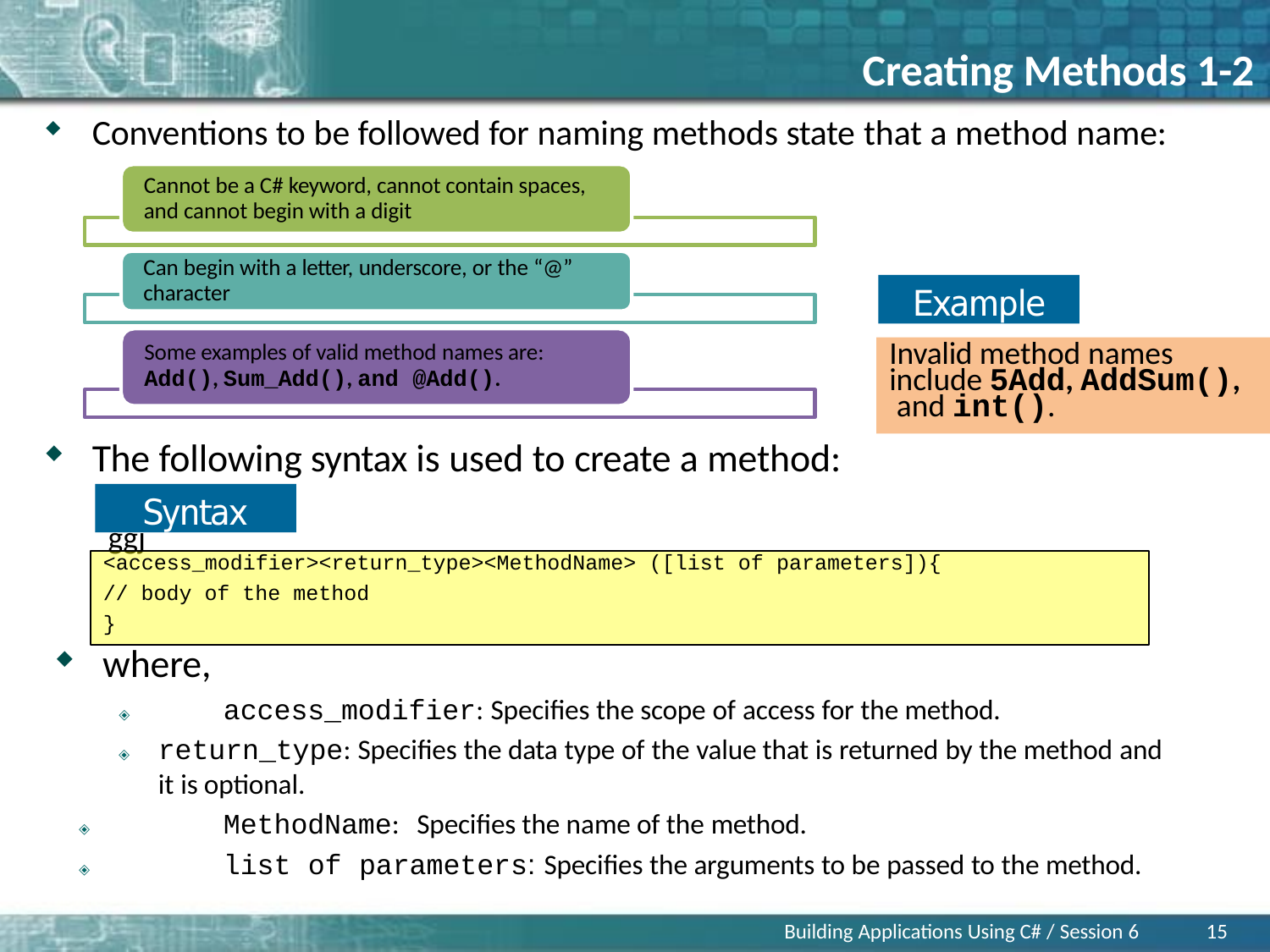

# Creating Methods 1-2
Conventions to be followed for naming methods state that a method name:

Cannot be a C# keyword, cannot contain spaces,  and cannot begin with a digit

Can begin with a letter, underscore, or the “@”  character
Example

Invalid method names  include 5Add, AddSum(),  and int().
Some examples of valid method names are:
Add(), Sum_Add(), and @Add().

The following syntax is used to create a method:
Syntax
🞛	ggj

<access_modifier><return_type><MethodName> ([list of parameters]){
// body of the method
}
where,
🞛	access_modifier: Specifies the scope of access for the method.
🞛	return_type: Specifies the data type of the value that is returned by the method and  it is optional.
🞛	MethodName: Specifies the name of the method.
🞛	list of parameters: Specifies the arguments to be passed to the method.
Building Applications Using C# / Session 6
15